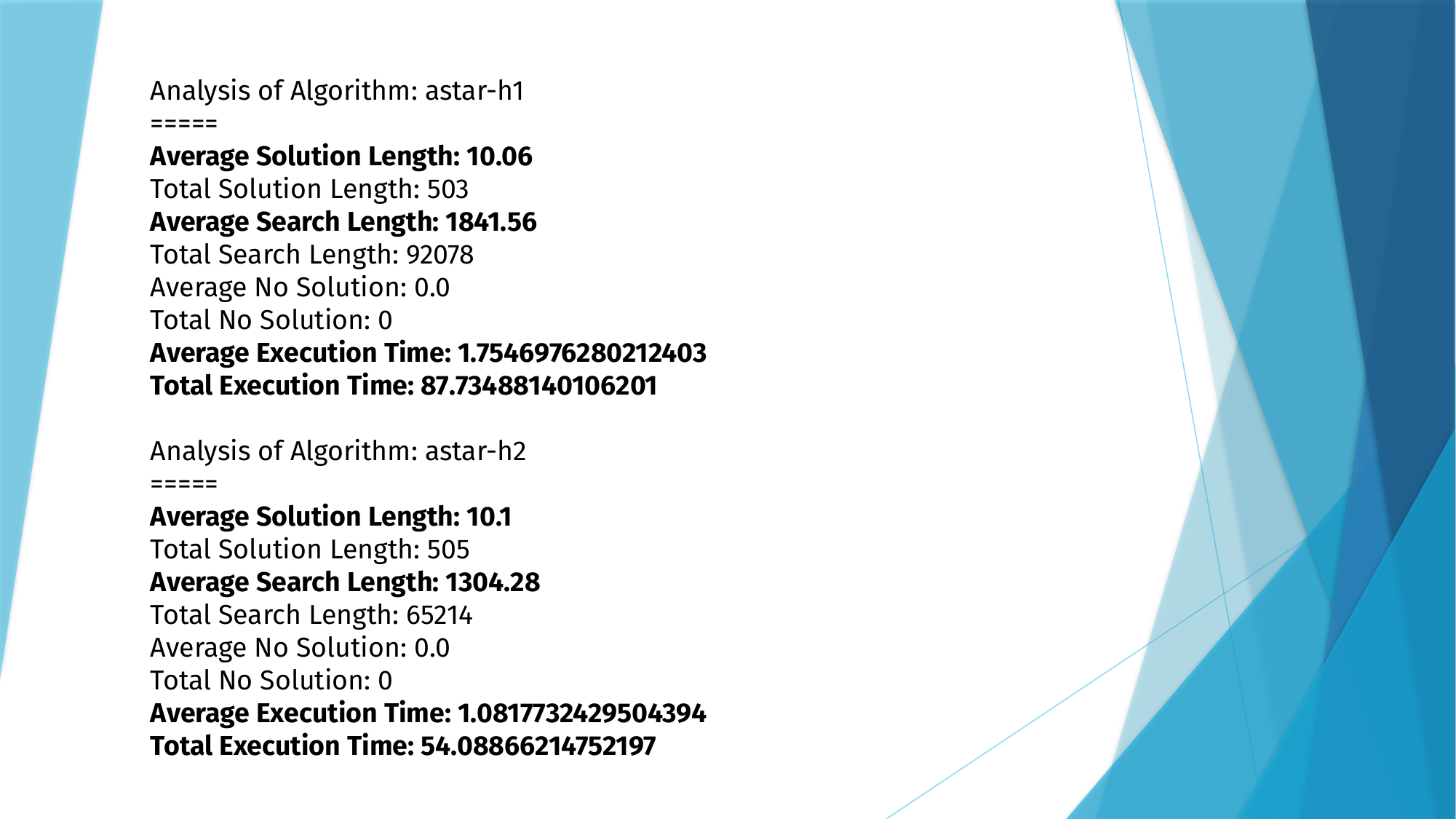

Analysis of Algorithm: astar-h1
=====
Average Solution Length: 10.06
Total Solution Length: 503
Average Search Length: 1841.56
Total Search Length: 92078
Average No Solution: 0.0
Total No Solution: 0
Average Execution Time: 1.7546976280212403
Total Execution Time: 87.73488140106201

Analysis of Algorithm: astar-h2
=====
Average Solution Length: 10.1
Total Solution Length: 505
Average Search Length: 1304.28
Total Search Length: 65214
Average No Solution: 0.0
Total No Solution: 0
Average Execution Time: 1.0817732429504394
Total Execution Time: 54.08866214752197